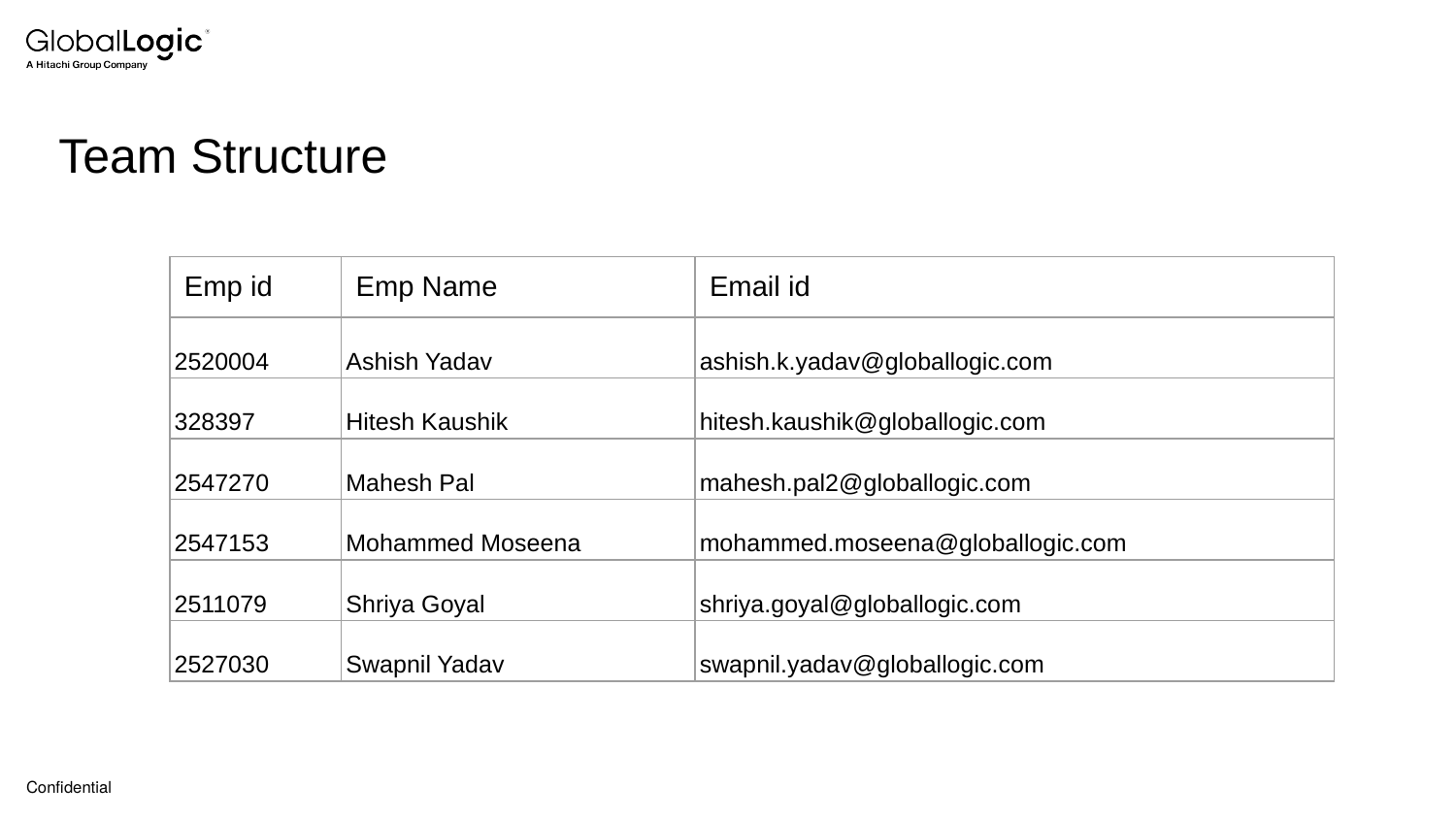

Team Structure
| Emp id | Emp Name | Email id |
| --- | --- | --- |
| 2520004 | Ashish Yadav | ashish.k.yadav@globallogic.com |
| 328397 | Hitesh Kaushik | hitesh.kaushik@globallogic.com |
| 2547270 | Mahesh Pal | mahesh.pal2@globallogic.com |
| 2547153 | Mohammed Moseena | mohammed.moseena@globallogic.com |
| 2511079 | Shriya Goyal | shriya.goyal@globallogic.com |
| 2527030 | Swapnil Yadav | swapnil.yadav@globallogic.com |